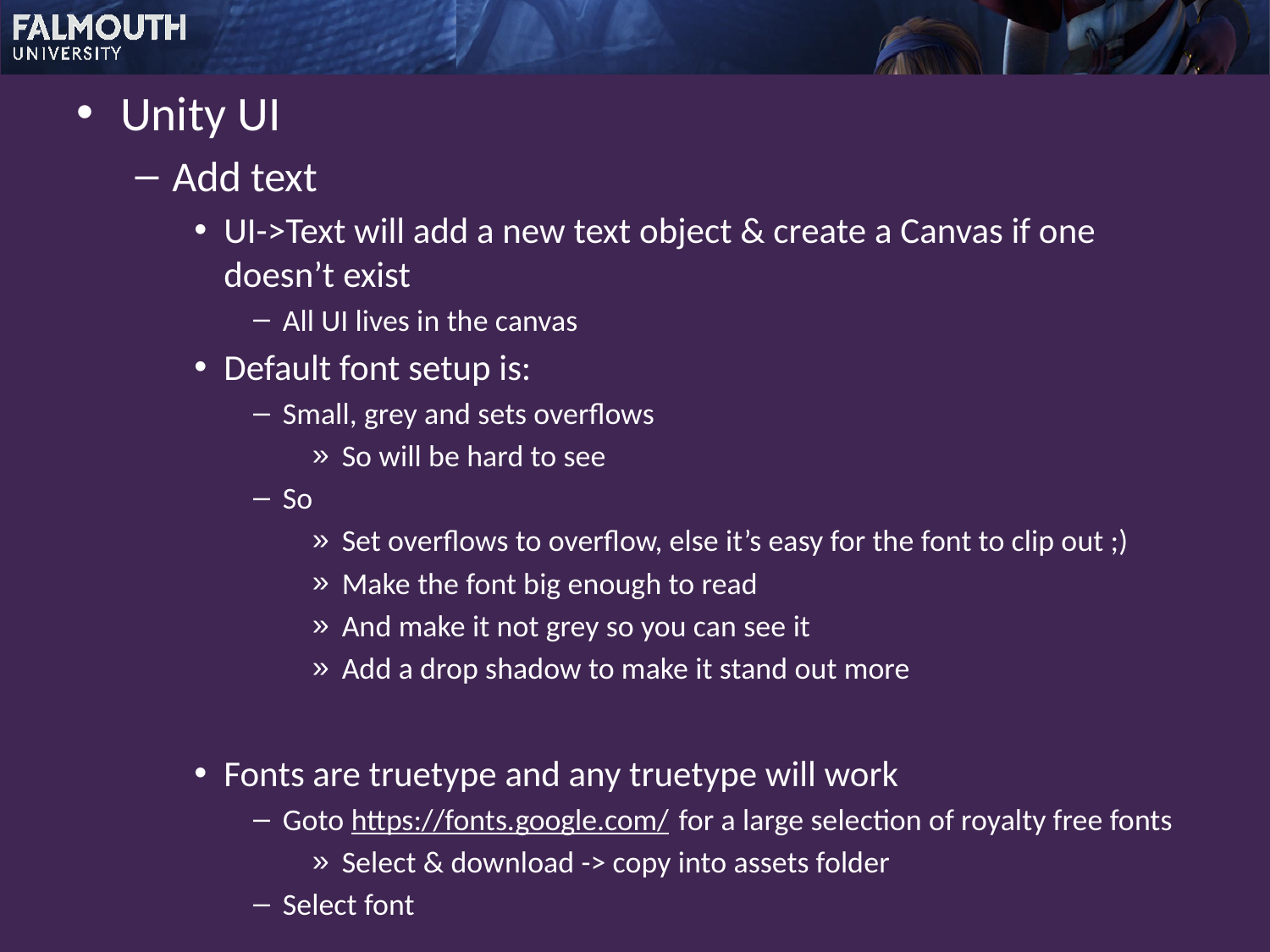

Unity UI
Add text
UI->Text will add a new text object & create a Canvas if one doesn’t exist
All UI lives in the canvas
Default font setup is:
Small, grey and sets overflows
So will be hard to see
So
Set overflows to overflow, else it’s easy for the font to clip out ;)
Make the font big enough to read
And make it not grey so you can see it
Add a drop shadow to make it stand out more

Fonts are truetype and any truetype will work
Goto https://fonts.google.com/ for a large selection of royalty free fonts
Select & download -> copy into assets folder
Select font